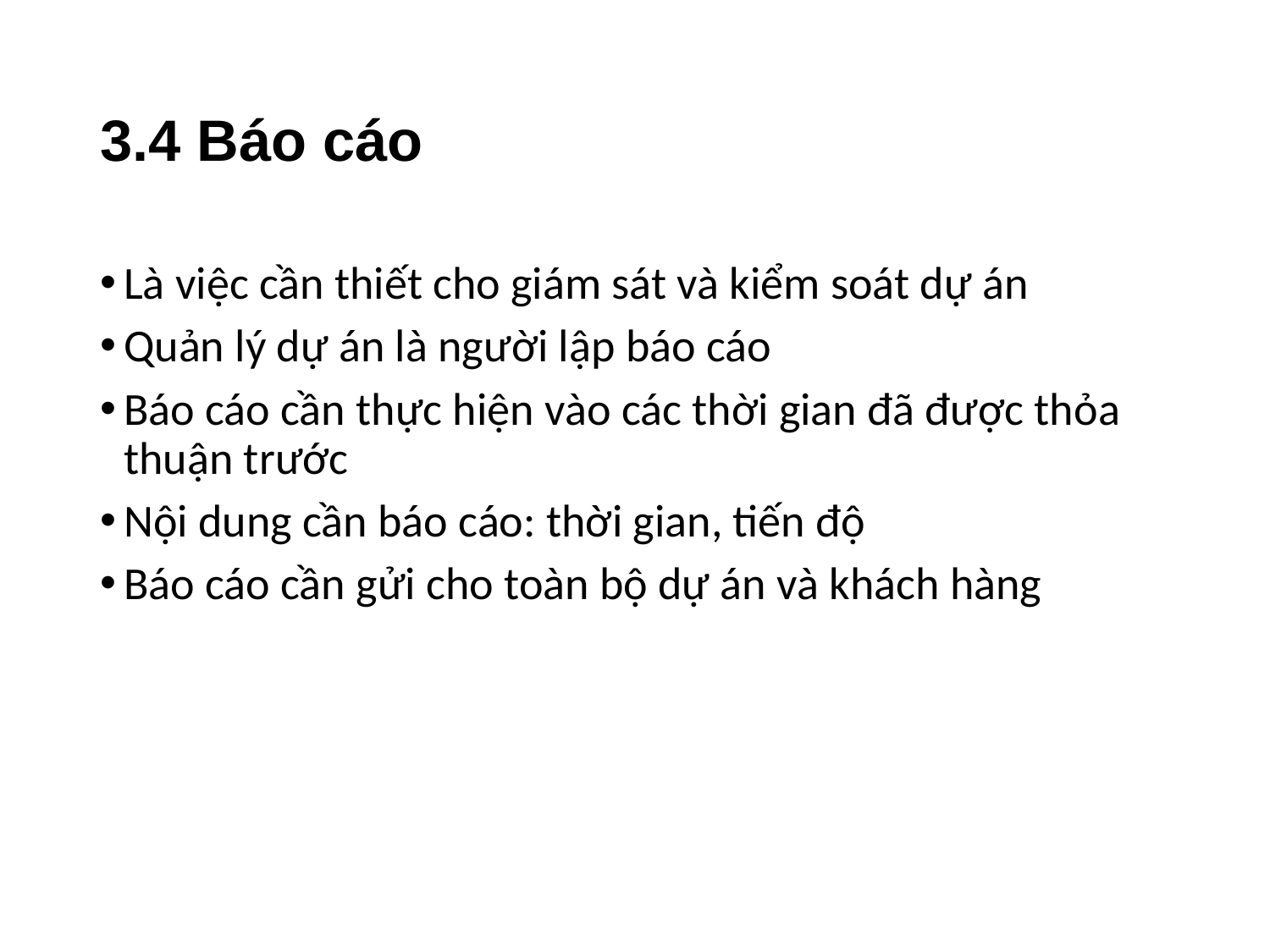

# 3.4 Báo cáo
Là việc cần thiết cho giám sát và kiểm soát dự án
Quản lý dự án là người lập báo cáo
Báo cáo cần thực hiện vào các thời gian đã được thỏa thuận trước
Nội dung cần báo cáo: thời gian, tiến độ
Báo cáo cần gửi cho toàn bộ dự án và khách hàng